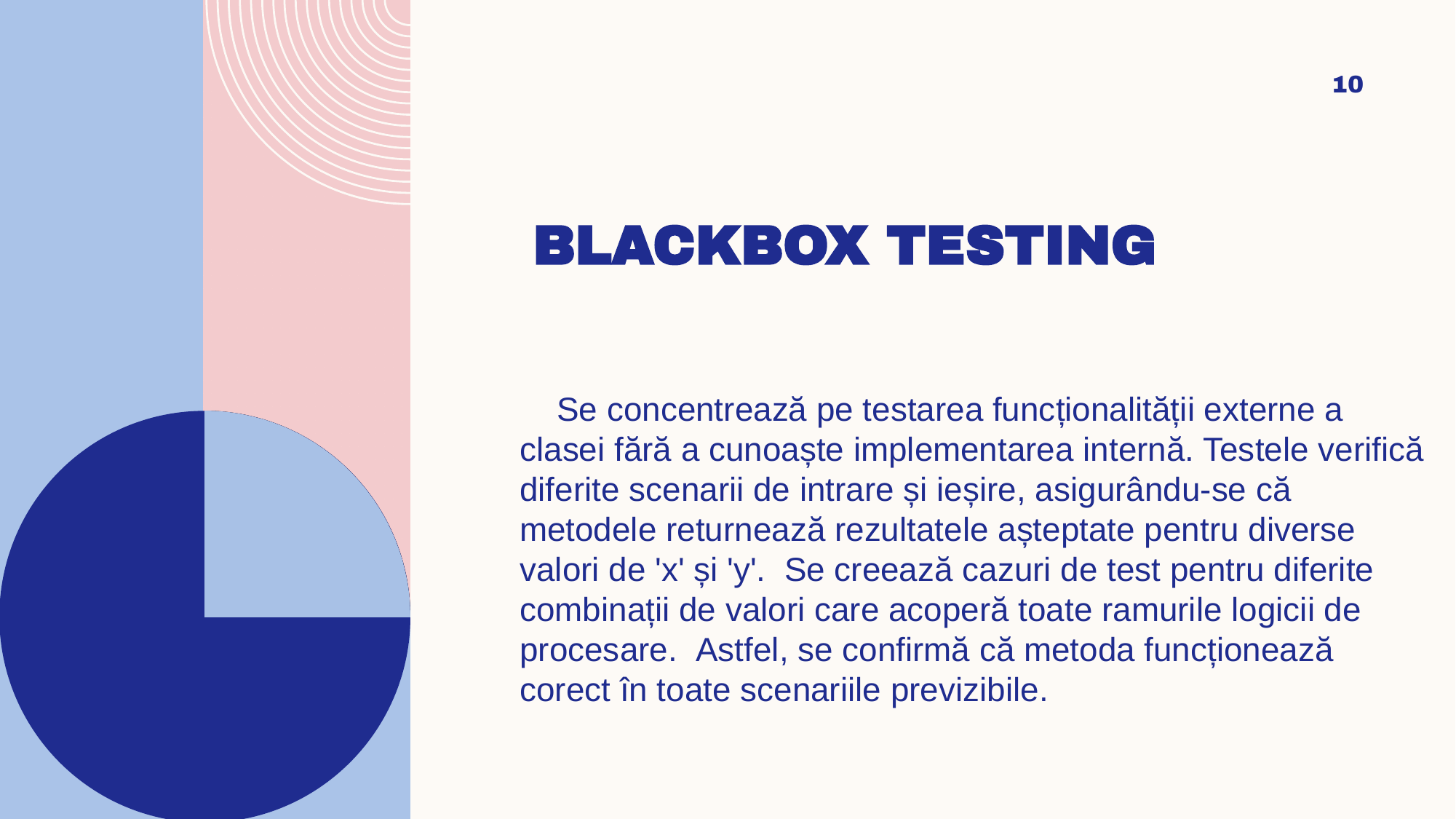

10
# Blackbox Testing
    Se concentrează pe testarea funcționalității externe a clasei fără a cunoaște implementarea internă. Testele verifică diferite scenarii de intrare și ieșire, asigurându-se că metodele returnează rezultatele așteptate pentru diverse valori de 'x' și 'y'.  Se creează cazuri de test pentru diferite combinații de valori care acoperă toate ramurile logicii de procesare.  Astfel, se confirmă că metoda funcționează corect în toate scenariile previzibile.